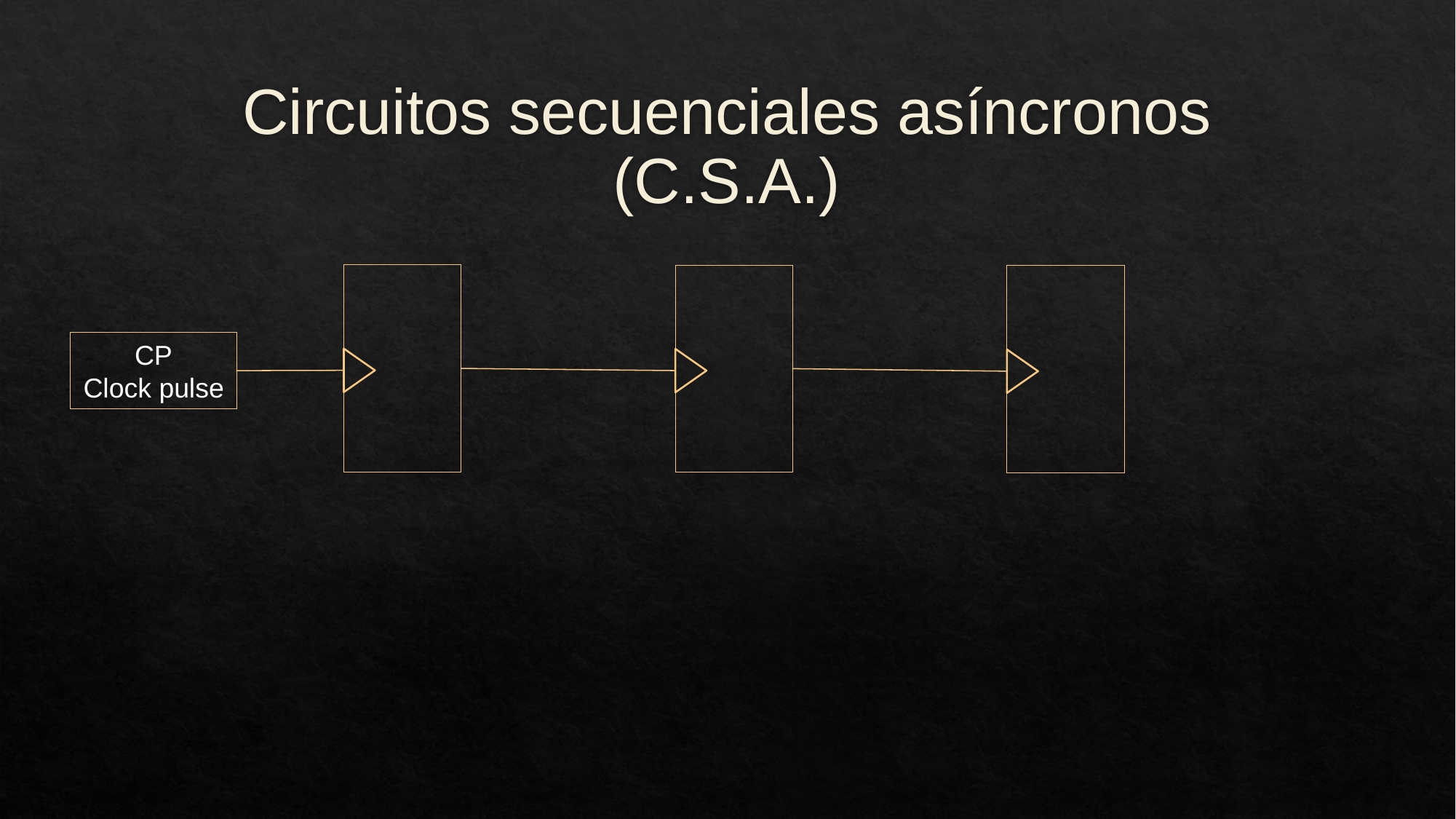

# Circuitos secuenciales asíncronos (C.S.A.)

CP
Clock pulse